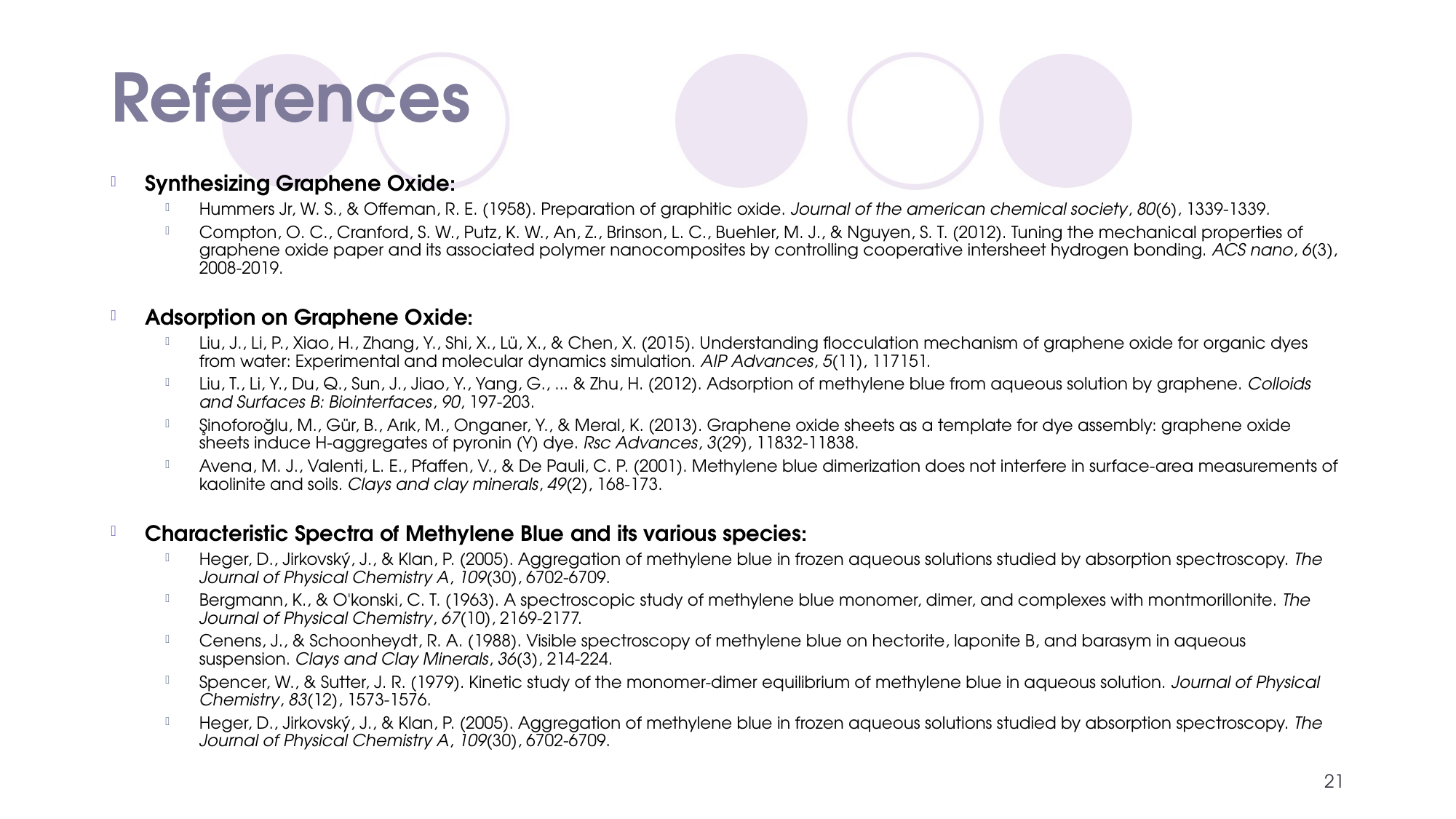

# References
Synthesizing Graphene Oxide:
Hummers Jr, W. S., & Offeman, R. E. (1958). Preparation of graphitic oxide. Journal of the american chemical society, 80(6), 1339-1339.
Compton, O. C., Cranford, S. W., Putz, K. W., An, Z., Brinson, L. C., Buehler, M. J., & Nguyen, S. T. (2012). Tuning the mechanical properties of graphene oxide paper and its associated polymer nanocomposites by controlling cooperative intersheet hydrogen bonding. ACS nano, 6(3), 2008-2019.

Adsorption on Graphene Oxide:
Liu, J., Li, P., Xiao, H., Zhang, Y., Shi, X., Lü, X., & Chen, X. (2015). Understanding flocculation mechanism of graphene oxide for organic dyes from water: Experimental and molecular dynamics simulation. AIP Advances, 5(11), 117151.
Liu, T., Li, Y., Du, Q., Sun, J., Jiao, Y., Yang, G., ... & Zhu, H. (2012). Adsorption of methylene blue from aqueous solution by graphene. Colloids and Surfaces B: Biointerfaces, 90, 197-203.
Şinoforoğlu, M., Gür, B., Arık, M., Onganer, Y., & Meral, K. (2013). Graphene oxide sheets as a template for dye assembly: graphene oxide sheets induce H-aggregates of pyronin (Y) dye. Rsc Advances, 3(29), 11832-11838.
Avena, M. J., Valenti, L. E., Pfaffen, V., & De Pauli, C. P. (2001). Methylene blue dimerization does not interfere in surface-area measurements of kaolinite and soils. Clays and clay minerals, 49(2), 168-173.

Characteristic Spectra of Methylene Blue and its various species:
Heger, D., Jirkovský, J., & Klan, P. (2005). Aggregation of methylene blue in frozen aqueous solutions studied by absorption spectroscopy. The Journal of Physical Chemistry A, 109(30), 6702-6709.
Bergmann, K., & O'konski, C. T. (1963). A spectroscopic study of methylene blue monomer, dimer, and complexes with montmorillonite. The Journal of Physical Chemistry, 67(10), 2169-2177.
Cenens, J., & Schoonheydt, R. A. (1988). Visible spectroscopy of methylene blue on hectorite, laponite B, and barasym in aqueous suspension. Clays and Clay Minerals, 36(3), 214-224.
Spencer, W., & Sutter, J. R. (1979). Kinetic study of the monomer-dimer equilibrium of methylene blue in aqueous solution. Journal of Physical Chemistry, 83(12), 1573-1576.
Heger, D., Jirkovský, J., & Klan, P. (2005). Aggregation of methylene blue in frozen aqueous solutions studied by absorption spectroscopy. The Journal of Physical Chemistry A, 109(30), 6702-6709.

21